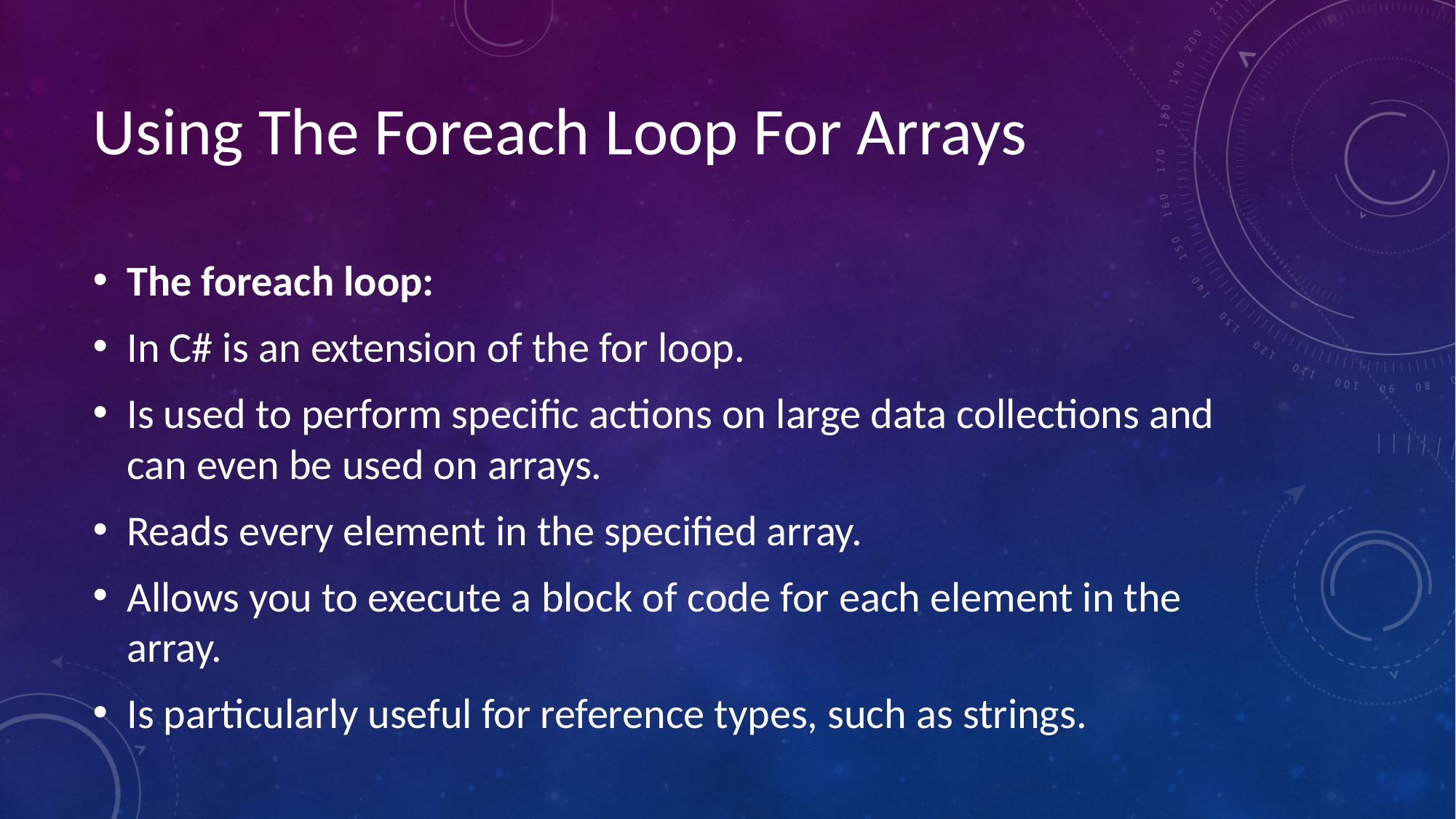

# Using The Foreach Loop For Arrays
The foreach loop:
In C# is an extension of the for loop.
Is used to perform specific actions on large data collections and can even be used on arrays.
Reads every element in the specified array.
Allows you to execute a block of code for each element in the array.
Is particularly useful for reference types, such as strings.